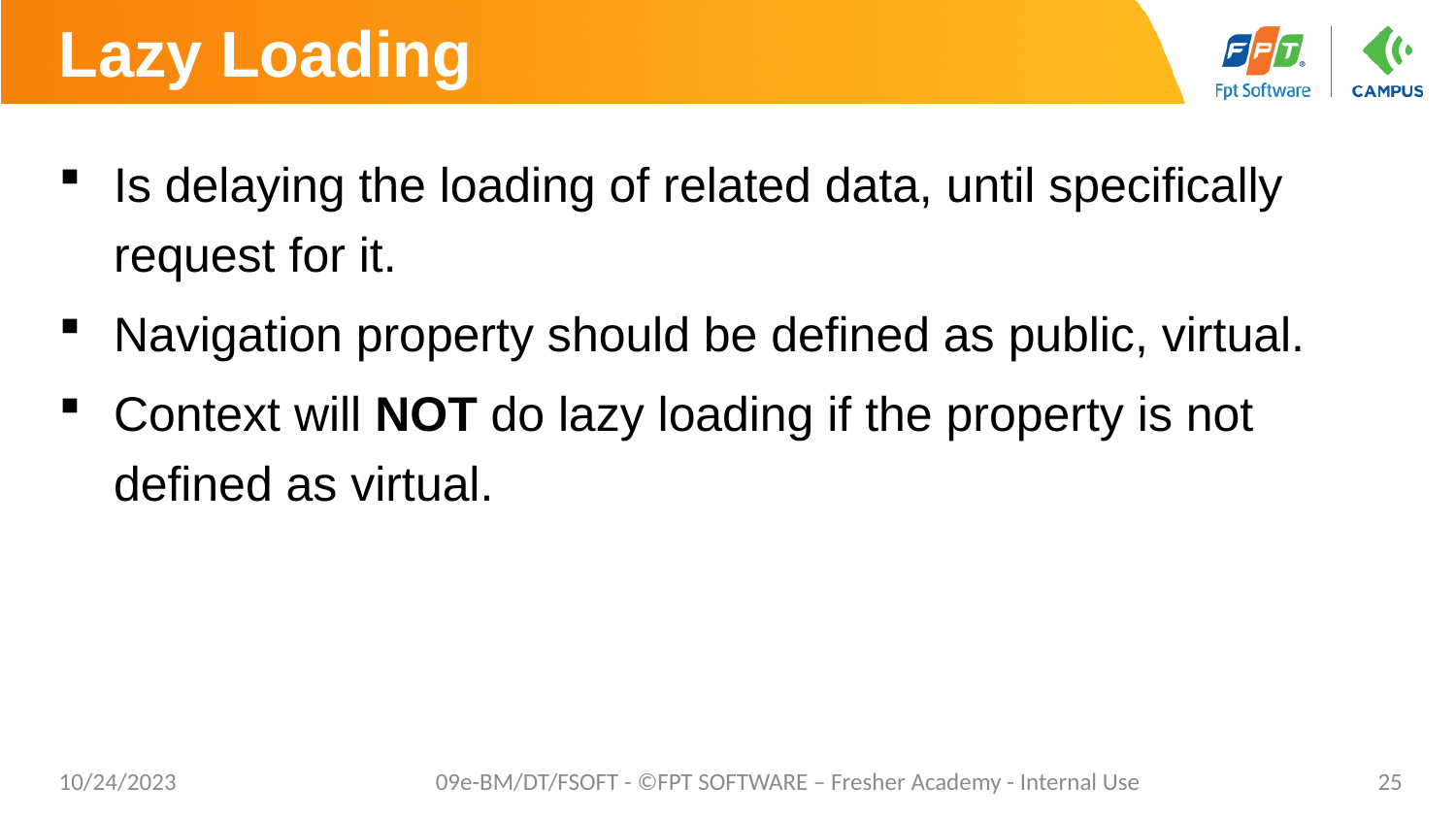

# Lazy Loading
Is delaying the loading of related data, until specifically request for it.
Navigation property should be defined as public, virtual.
Context will NOT do lazy loading if the property is not defined as virtual.

10/24/2023
09e-BM/DT/FSOFT - ©FPT SOFTWARE – Fresher Academy - Internal Use
25